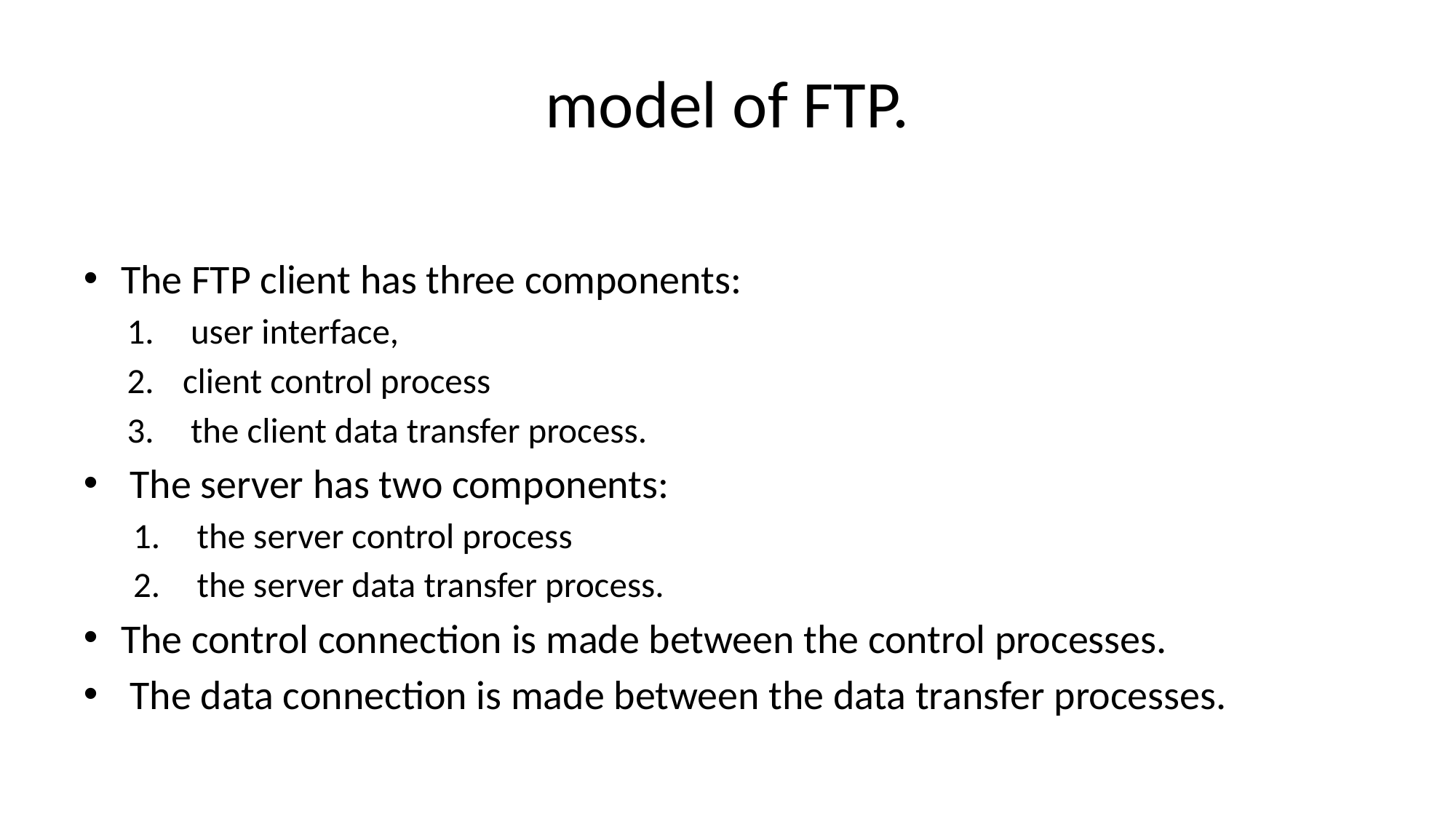

# model of FTP.

The FTP client has three components:
 user interface,
client control process
 the client data transfer process.
 The server has two components:
 the server control process
 the server data transfer process.
The control connection is made between the control processes.
 The data connection is made between the data transfer processes.